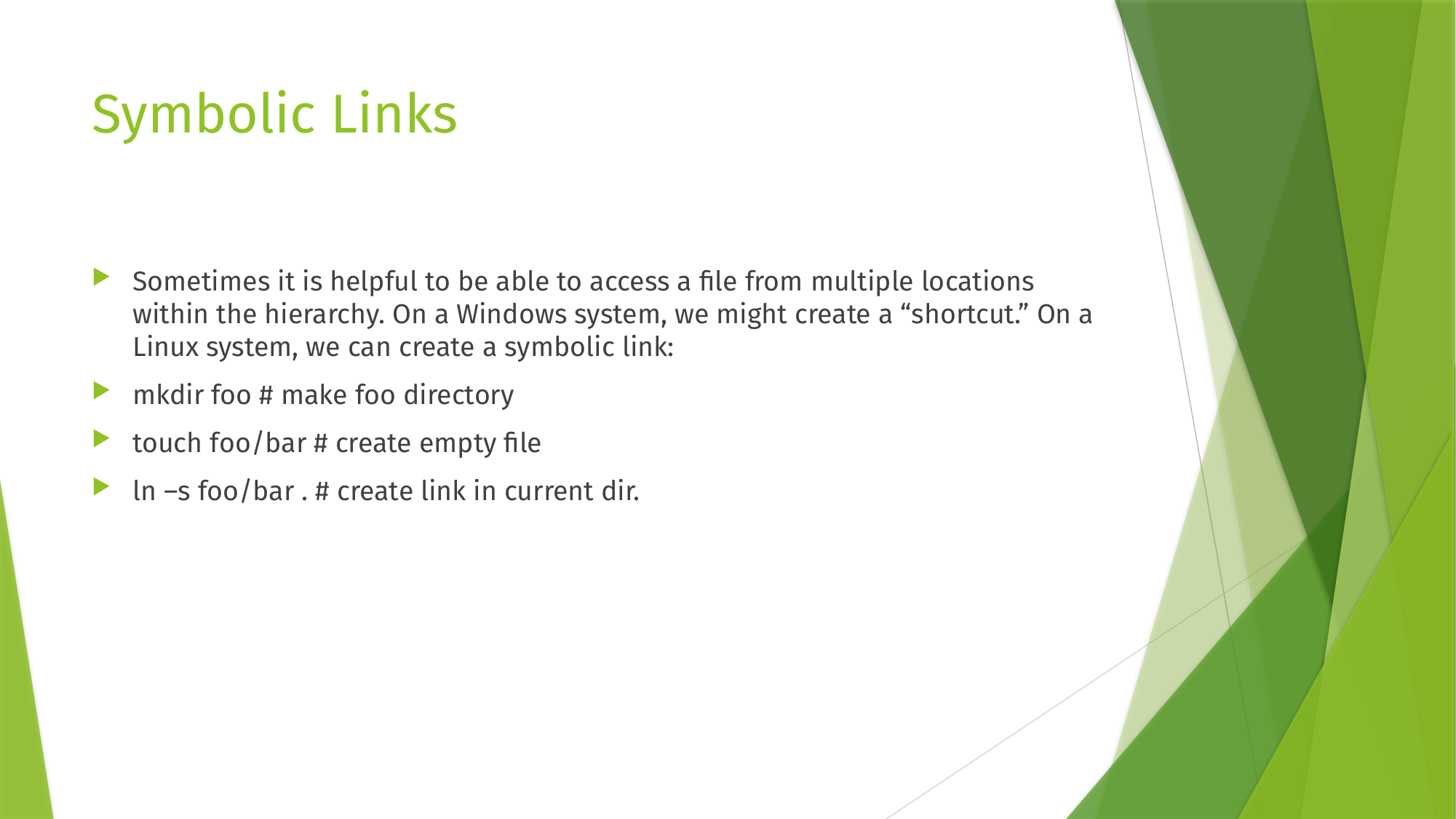

# Symbolic Links
Sometimes it is helpful to be able to access a file from multiple locations within the hierarchy. On a Windows system, we might create a “shortcut.” On a Linux system, we can create a symbolic link:
mkdir foo # make foo directory
touch foo/bar # create empty file
ln –s foo/bar . # create link in current dir.